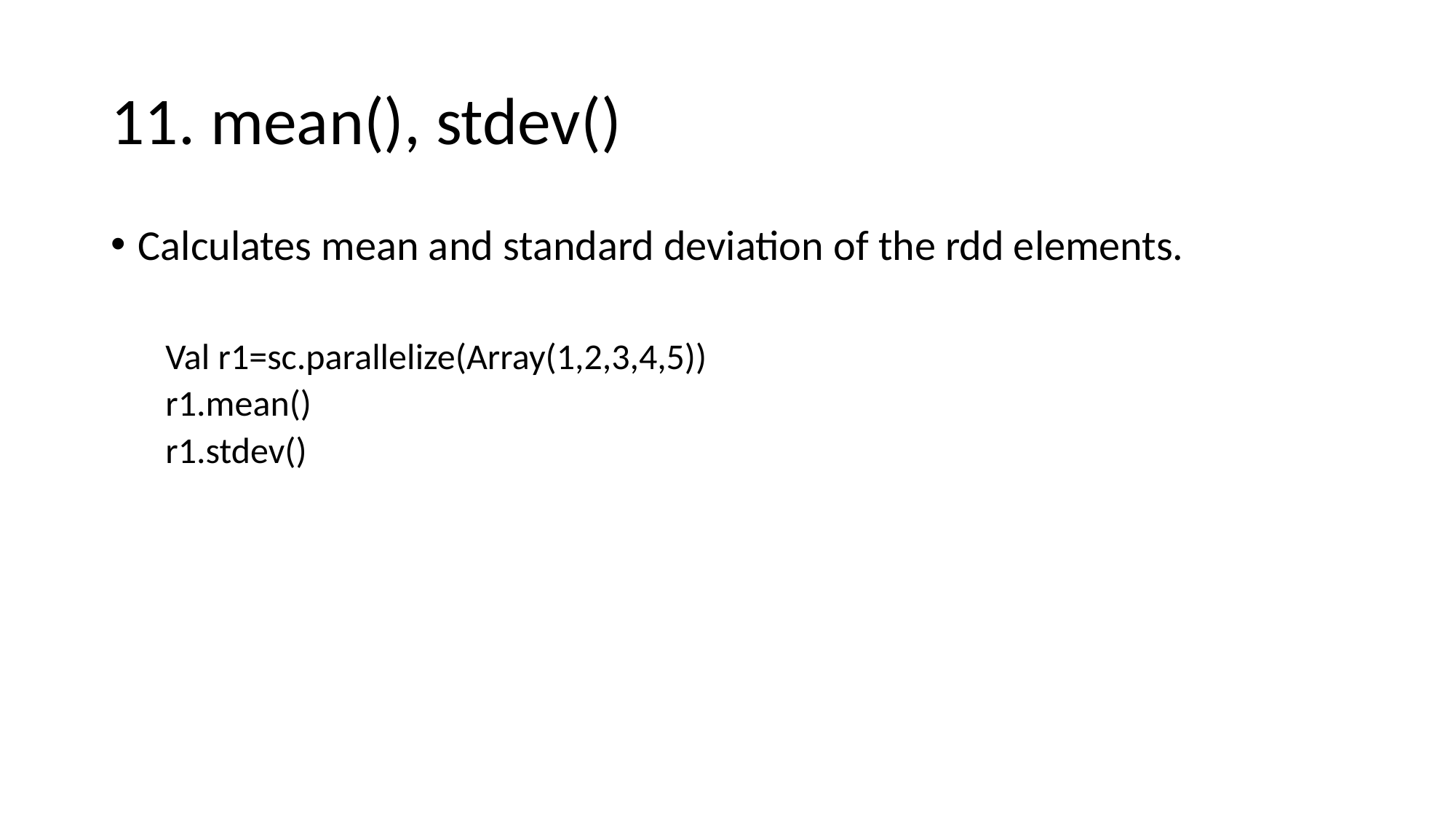

# 11. mean(), stdev()
Calculates mean and standard deviation of the rdd elements.

Val r1=sc.parallelize(Array(1,2,3,4,5))
r1.mean()
r1.stdev()